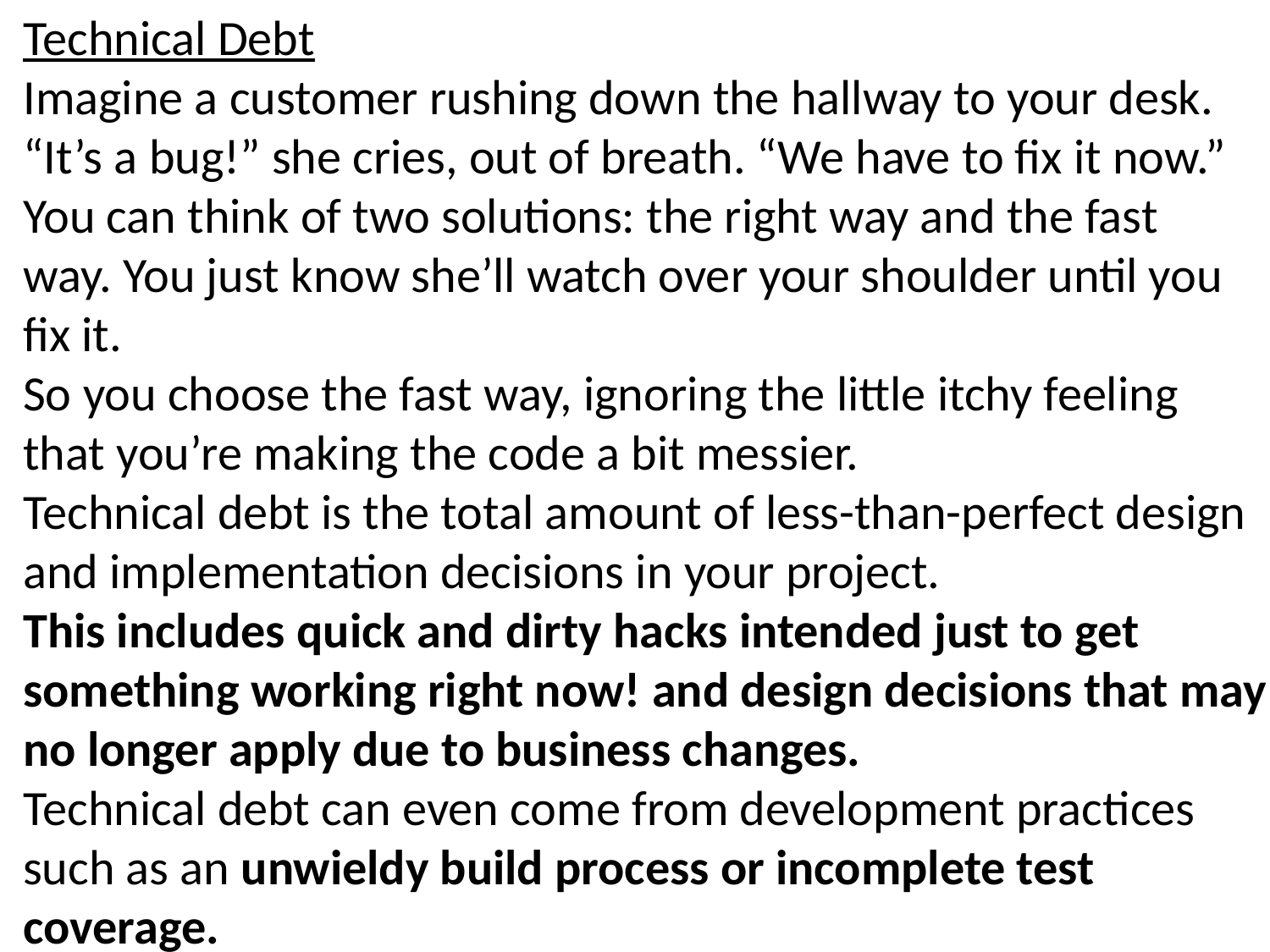

Technical Debt
Imagine a customer rushing down the hallway to your desk. “It’s a bug!” she cries, out of breath. “We have to fix it now.” You can think of two solutions: the right way and the fast
way. You just know she’ll watch over your shoulder until you fix it.
So you choose the fast way, ignoring the little itchy feeling that you’re making the code a bit messier.
Technical debt is the total amount of less-than-perfect design and implementation decisions in your project.
This includes quick and dirty hacks intended just to get something working right now! and design decisions that may no longer apply due to business changes.
Technical debt can even come from development practices such as an unwieldy build process or incomplete test coverage.